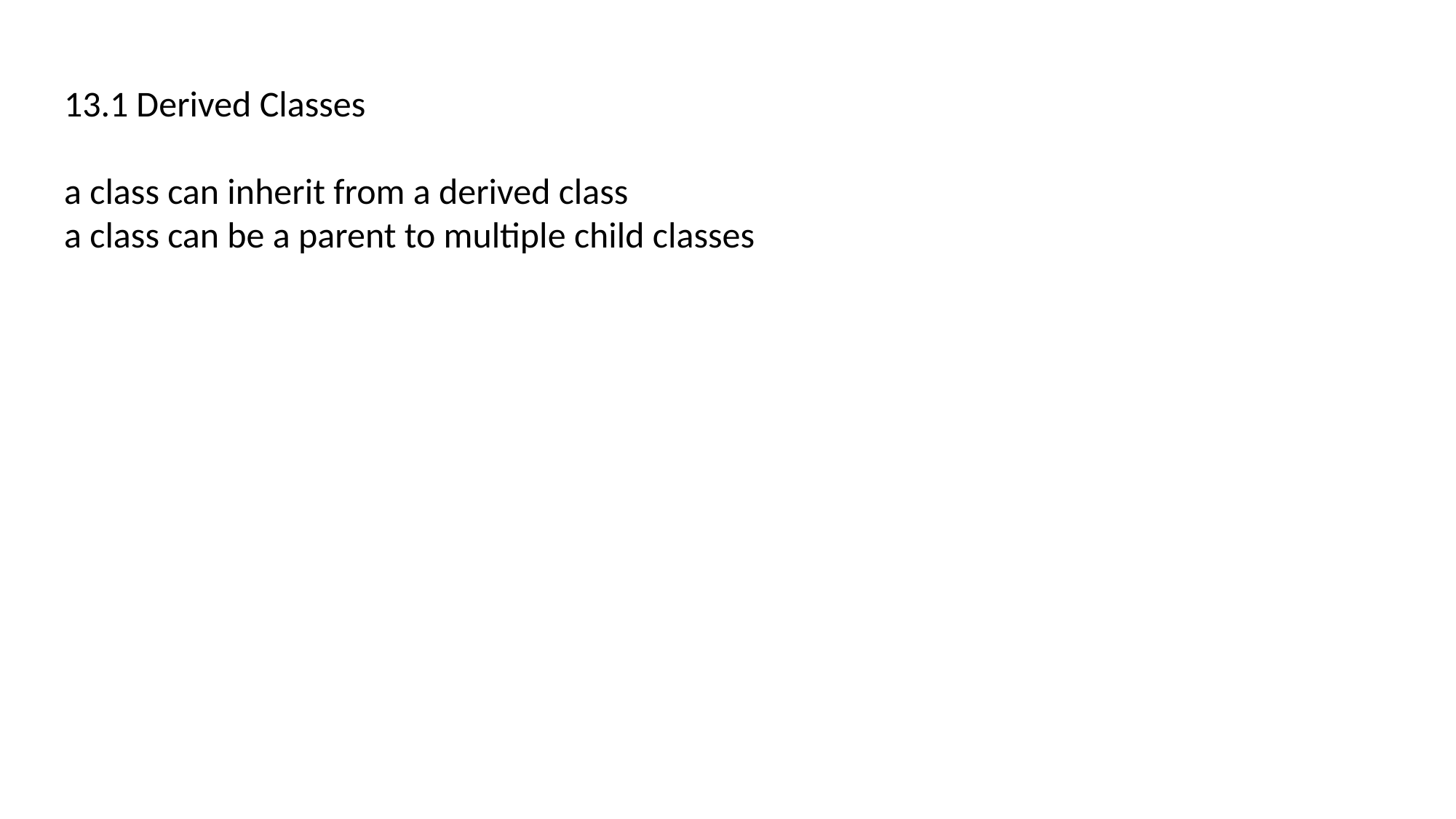

13.1 Derived Classes

a class can inherit from a derived class
a class can be a parent to multiple child classes